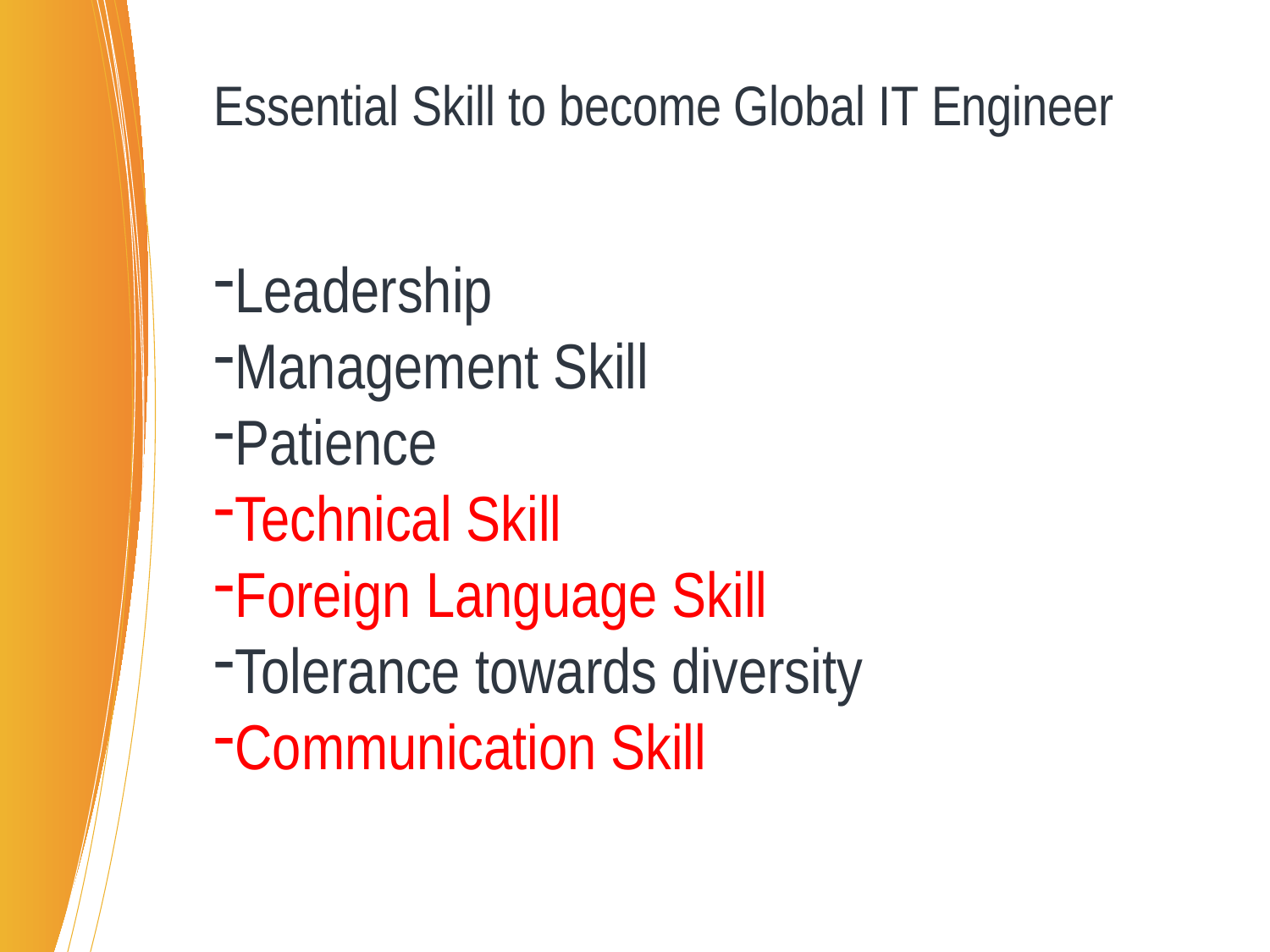

# Essential Skill to become Global IT Engineer
Leadership
Management Skill
Patience
Technical Skill
Foreign Language Skill
Tolerance towards diversity
Communication Skill